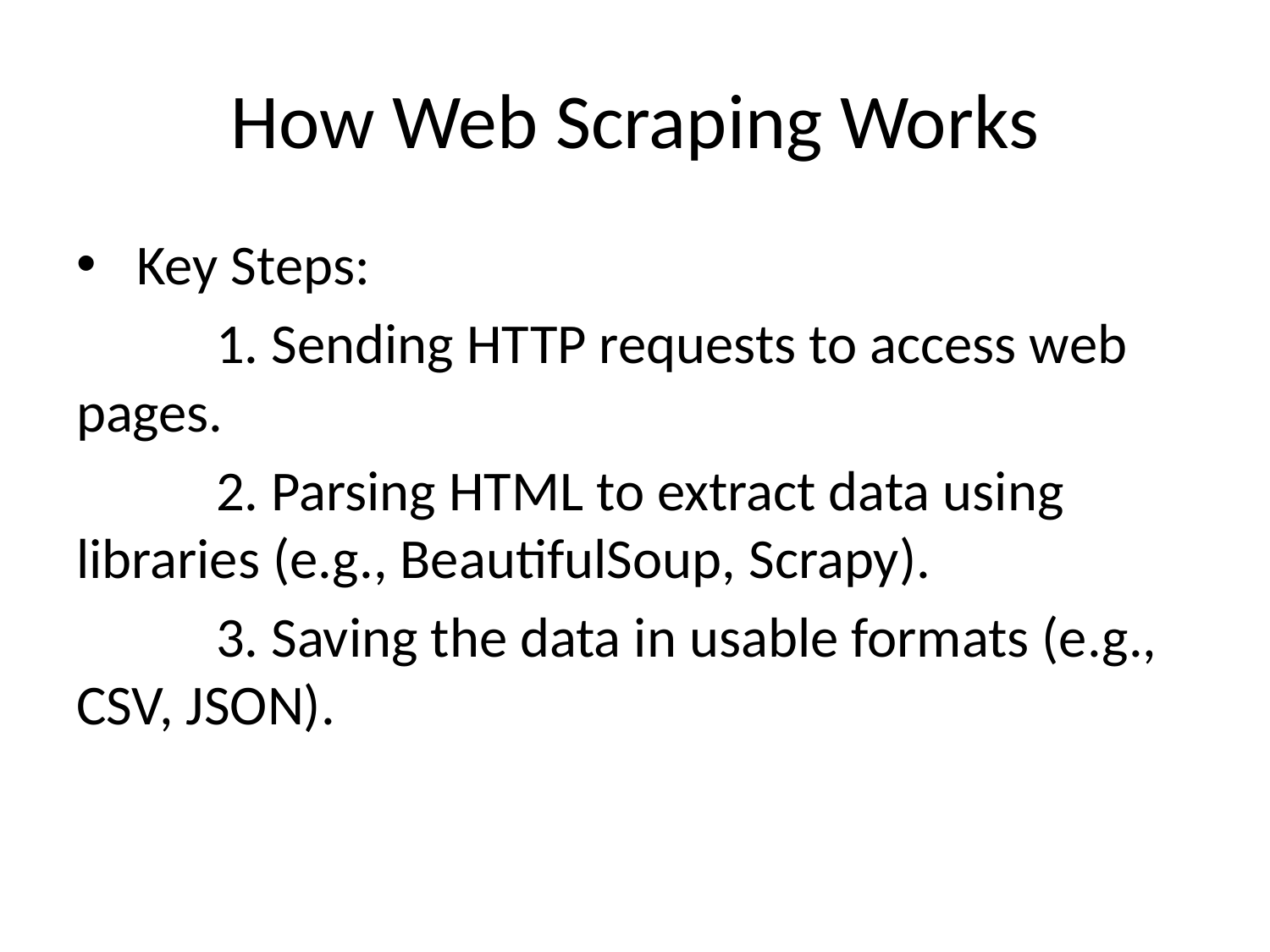

# How Web Scraping Works
 Key Steps:
           1. Sending HTTP requests to access web pages.
           2. Parsing HTML to extract data using libraries (e.g., BeautifulSoup, Scrapy).
           3. Saving the data in usable formats (e.g., CSV, JSON).